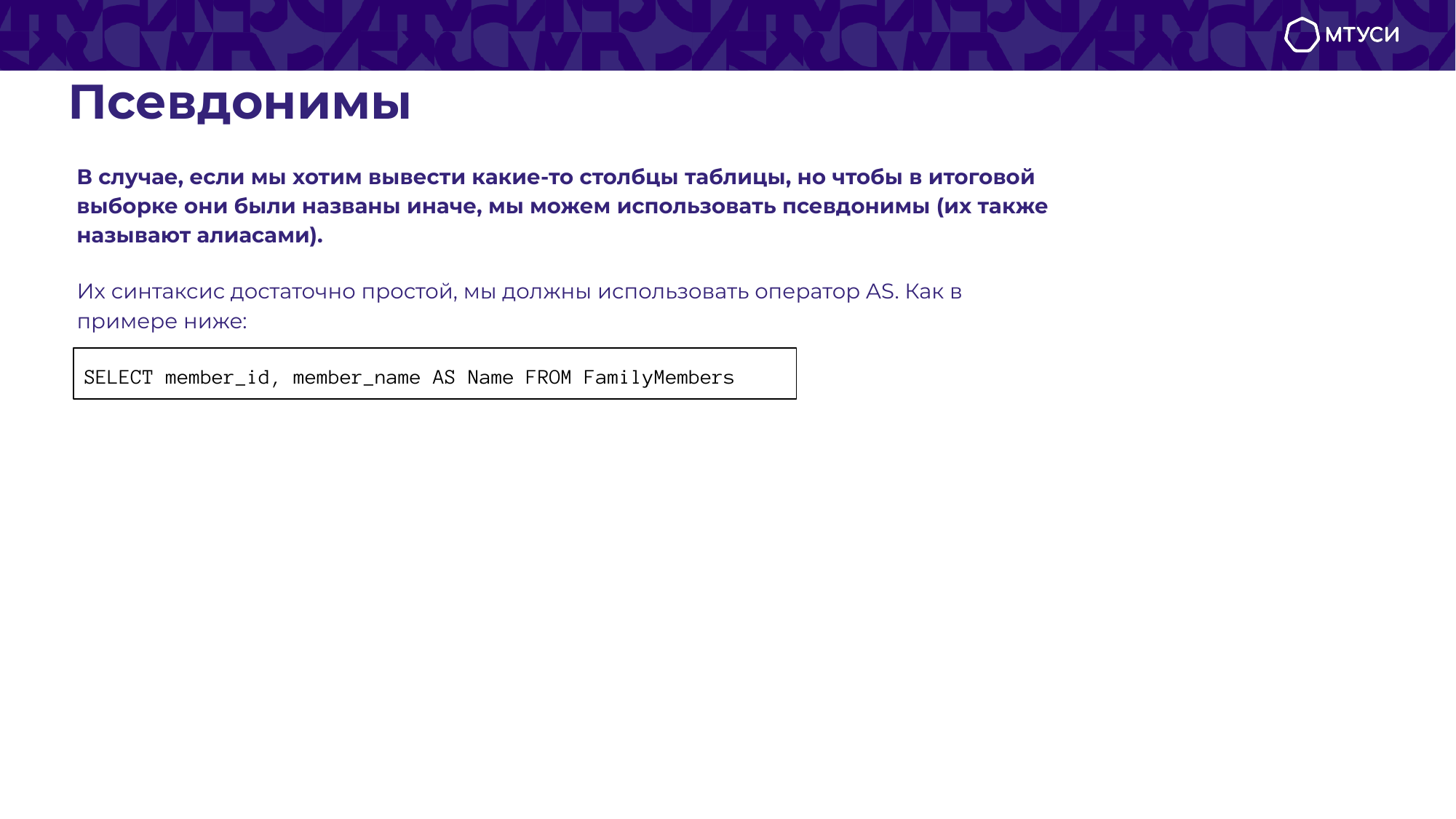

# Псевдонимы
В случае, если мы хотим вывести какие-то столбцы таблицы, но чтобы в итоговой выборке они были названы иначе, мы можем использовать псевдонимы (их также называют алиасами).
Их синтаксис достаточно простой, мы должны использовать оператор AS. Как в примере ниже:
SELECT member_id, member_name AS Name FROM FamilyMembers